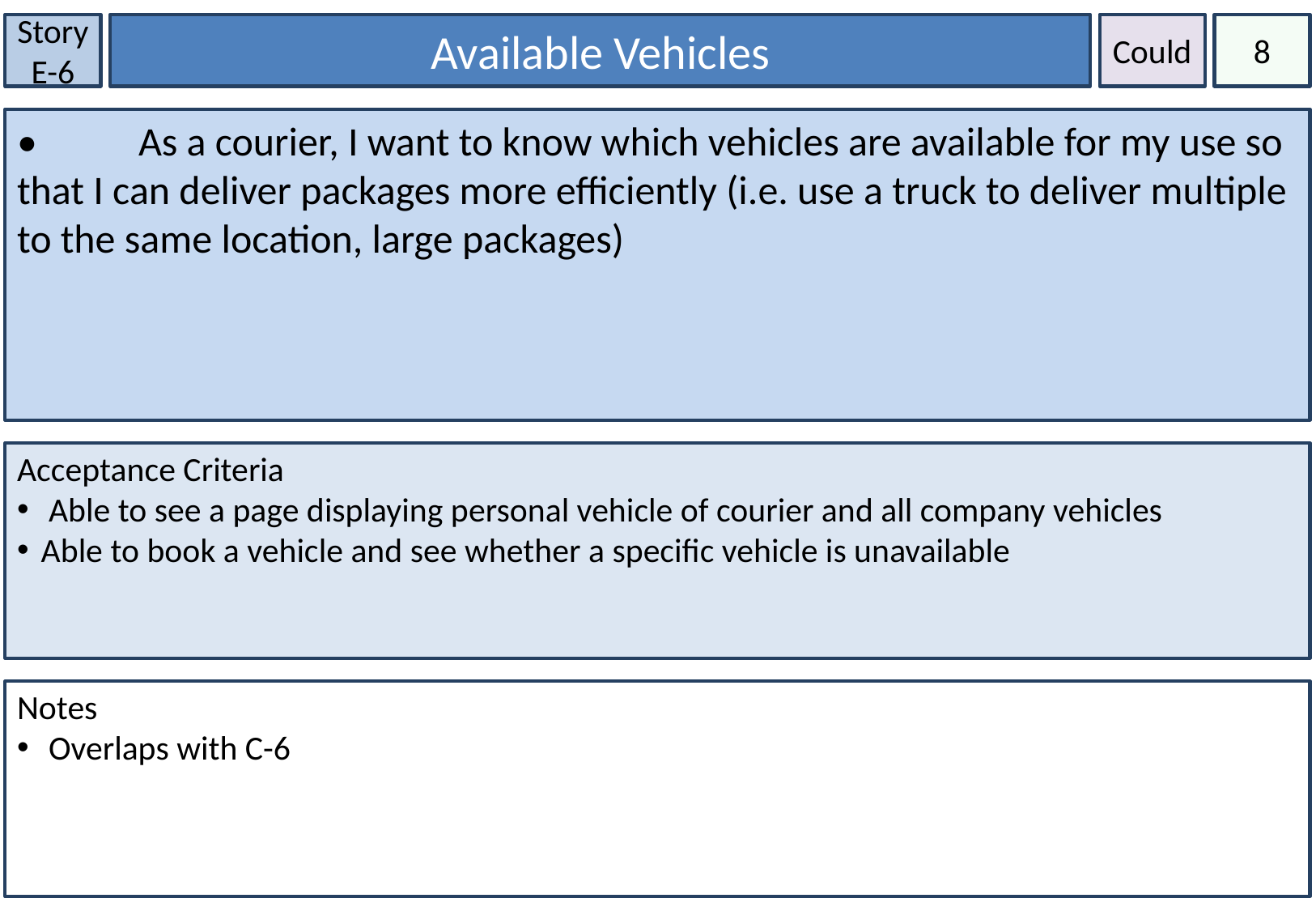

Story E-6
Available Vehicles
Could
8
• 	As a courier, I want to know which vehicles are available for my use so that I can deliver packages more efficiently (i.e. use a truck to deliver multiple to the same location, large packages)
Acceptance Criteria
 Able to see a page displaying personal vehicle of courier and all company vehicles
Able to book a vehicle and see whether a specific vehicle is unavailable

Notes
 Overlaps with C-6